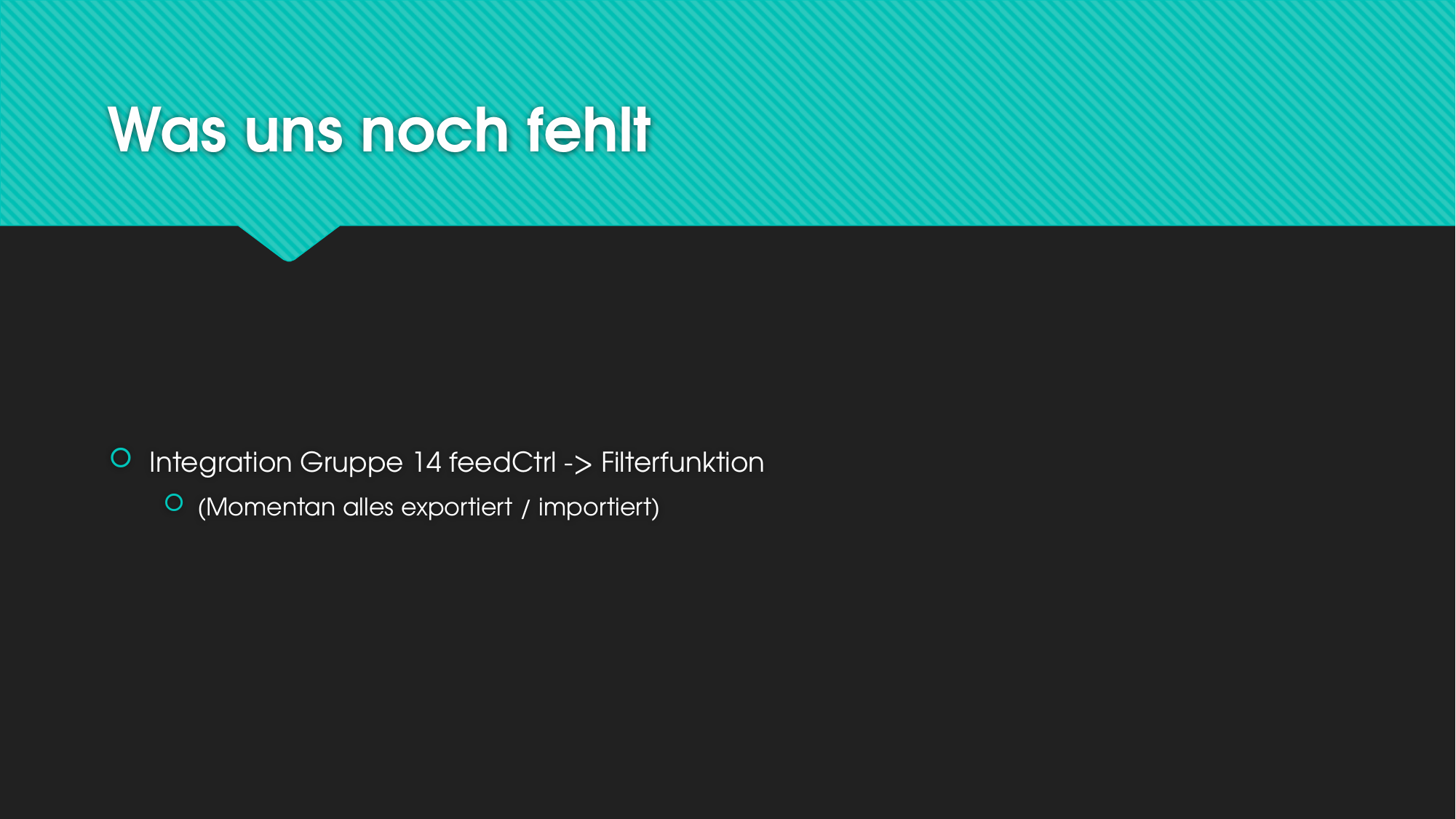

# Was uns noch fehlt
Integration Gruppe 14 feedCtrl -> Filterfunktion
(Momentan alles exportiert / importiert)